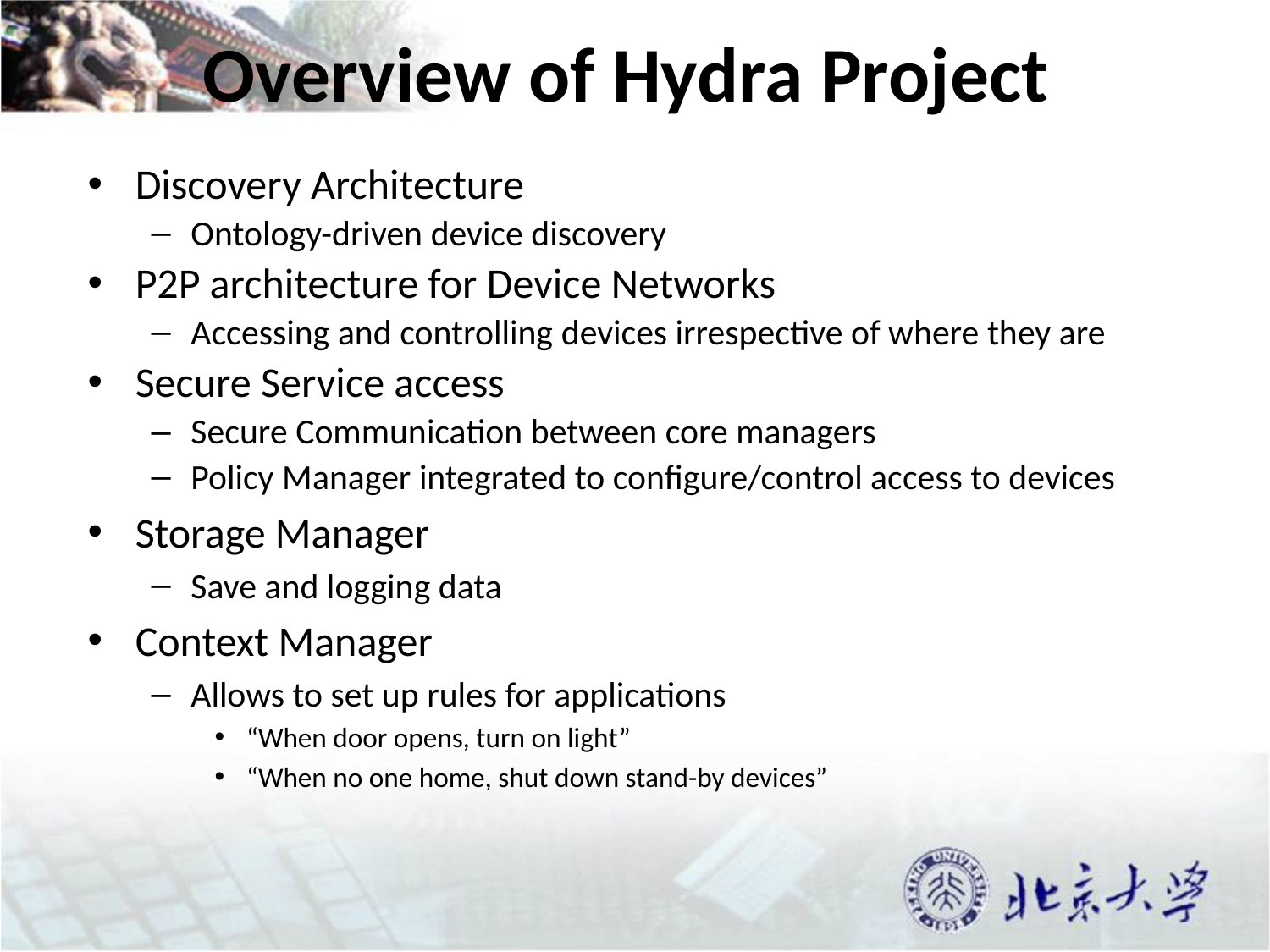

Overview of Hydra Project
Discovery Architecture
Ontology-driven device discovery
P2P architecture for Device Networks
Accessing and controlling devices irrespective of where they are
Secure Service access
Secure Communication between core managers
Policy Manager integrated to configure/control access to devices
Storage Manager
Save and logging data
Context Manager
Allows to set up rules for applications
“When door opens, turn on light”
“When no one home, shut down stand-by devices”